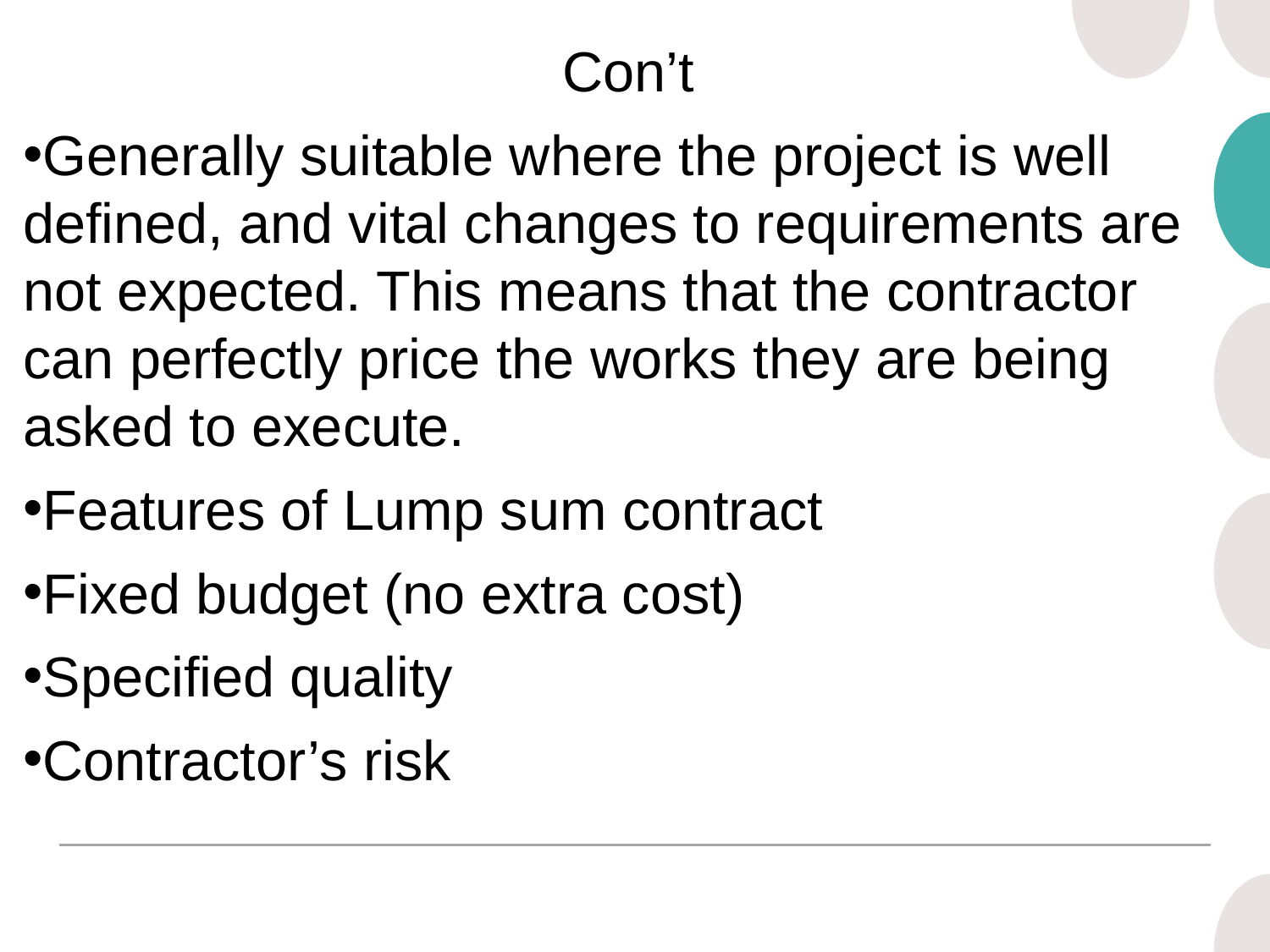

Con’t
Generally suitable where the project is well defined, and vital changes to requirements are not expected. This means that the contractor can perfectly price the works they are being asked to execute.
Features of Lump sum contract
Fixed budget (no extra cost)
Specified quality
Contractor’s risk